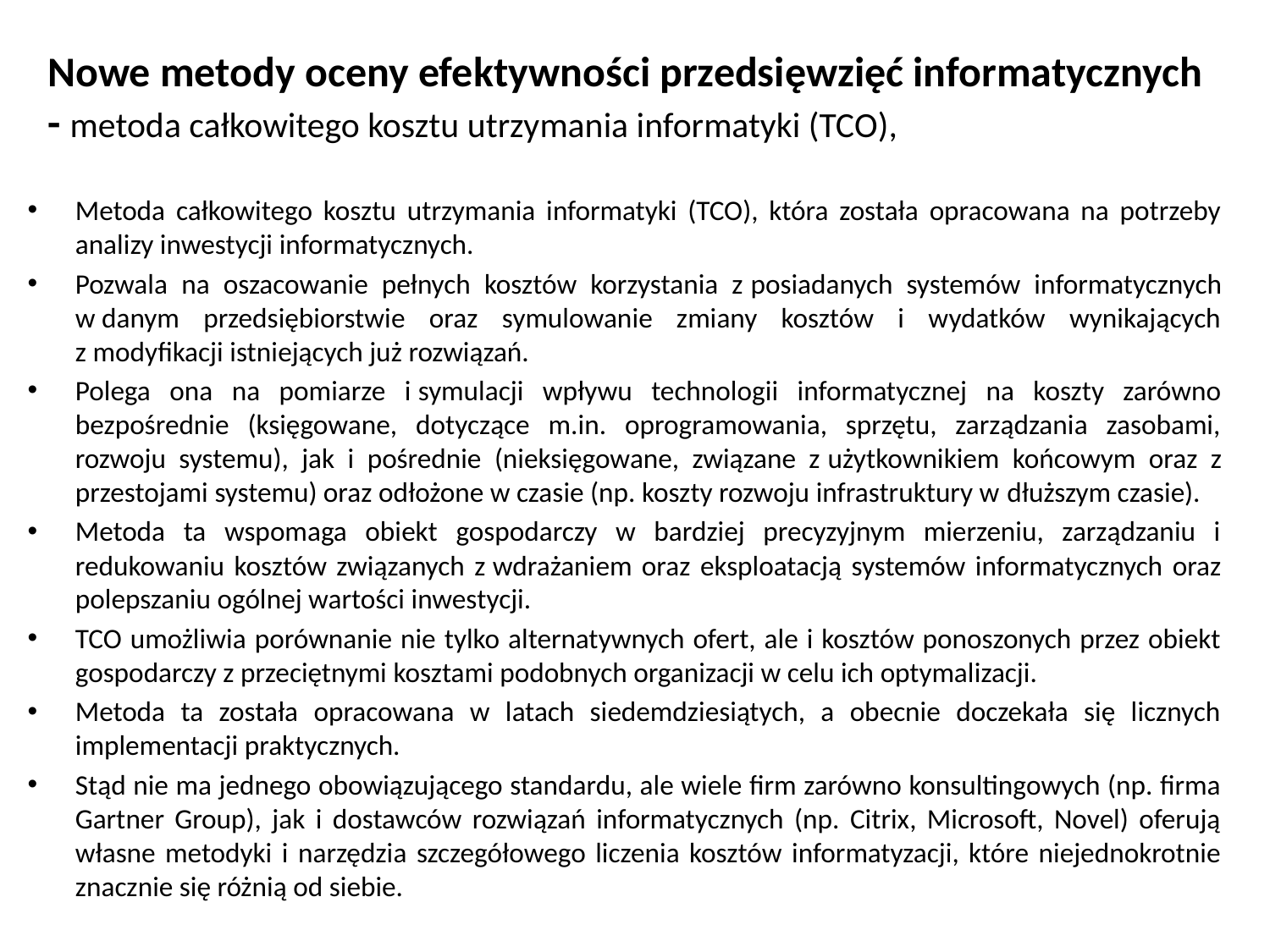

# Nowe metody oceny efektywności przedsięwzięć informatycznych - metoda całkowitego kosztu utrzymania informatyki (TCO),
Metoda całkowitego kosztu utrzymania informatyki (TCO), która została opracowana na potrzeby analizy inwestycji informatycznych.
Pozwala na oszacowanie pełnych kosztów korzystania z posiadanych systemów informatycznych w danym przedsiębiorstwie oraz symulowanie zmiany kosztów i wydatków wynikających z modyfikacji istniejących już rozwiązań.
Polega ona na pomiarze i symulacji wpływu technologii informatycznej na koszty zarówno bezpośrednie (księgowane, dotyczące m.in. oprogramowania, sprzętu, zarządzania zasobami, rozwoju systemu), jak i pośrednie (nieksięgowane, związane z użytkownikiem końcowym oraz z przestojami systemu) oraz odłożone w czasie (np. koszty rozwoju infrastruktury w dłuższym czasie).
Metoda ta wspomaga obiekt gospodarczy w bardziej precyzyjnym mierzeniu, zarządzaniu i redukowaniu kosztów związanych z wdrażaniem oraz eksploatacją systemów informatycznych oraz polepszaniu ogólnej wartości inwestycji.
TCO umożliwia porównanie nie tylko alternatywnych ofert, ale i kosztów ponoszonych przez obiekt gospodarczy z przeciętnymi kosztami podobnych organizacji w celu ich optymalizacji.
Metoda ta została opracowana w latach siedemdziesiątych, a obecnie doczekała się licznych implementacji praktycznych.
Stąd nie ma jednego obowiązującego standardu, ale wiele firm zarówno konsultingowych (np. firma Gartner Group), jak i dostawców rozwiązań informatycznych (np. Citrix, Microsoft, Novel) oferują własne metodyki i narzędzia szczegółowego liczenia kosztów informatyzacji, które niejednokrotnie znacznie się różnią od siebie.